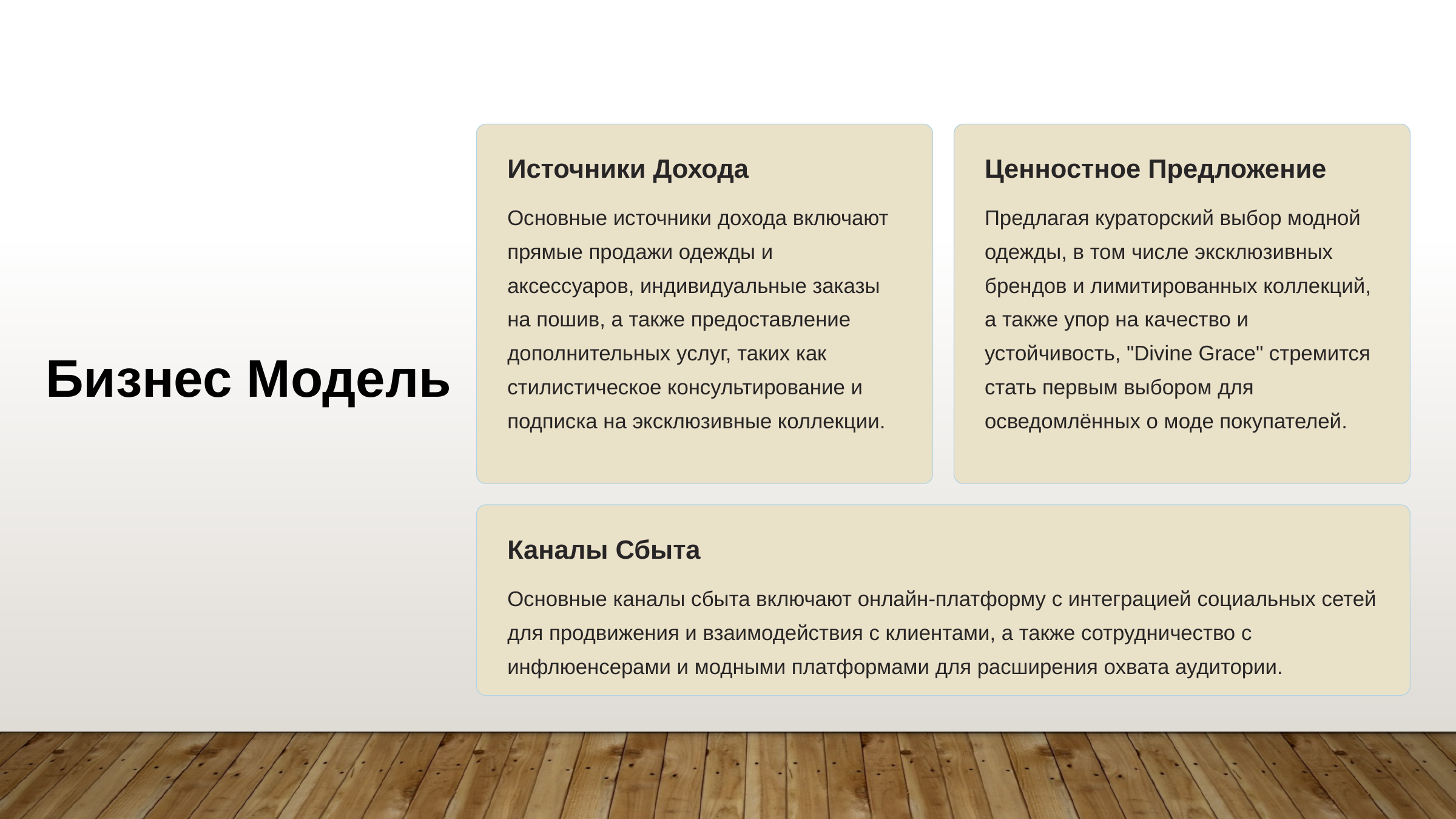

Источники Дохода
Ценностное Предложение
Основные источники дохода включают прямые продажи одежды и аксессуаров, индивидуальные заказы на пошив, а также предоставление дополнительных услуг, таких как стилистическое консультирование и подписка на эксклюзивные коллекции.
Предлагая кураторский выбор модной одежды, в том числе эксклюзивных брендов и лимитированных коллекций, а также упор на качество и устойчивость, "Divine Grace" стремится стать первым выбором для осведомлённых о моде покупателей.
Бизнес Модель

Каналы Сбыта
Основные каналы сбыта включают онлайн-платформу с интеграцией социальных сетей для продвижения и взаимодействия с клиентами, а также сотрудничество с инфлюенсерами и модными платформами для расширения охвата аудитории.